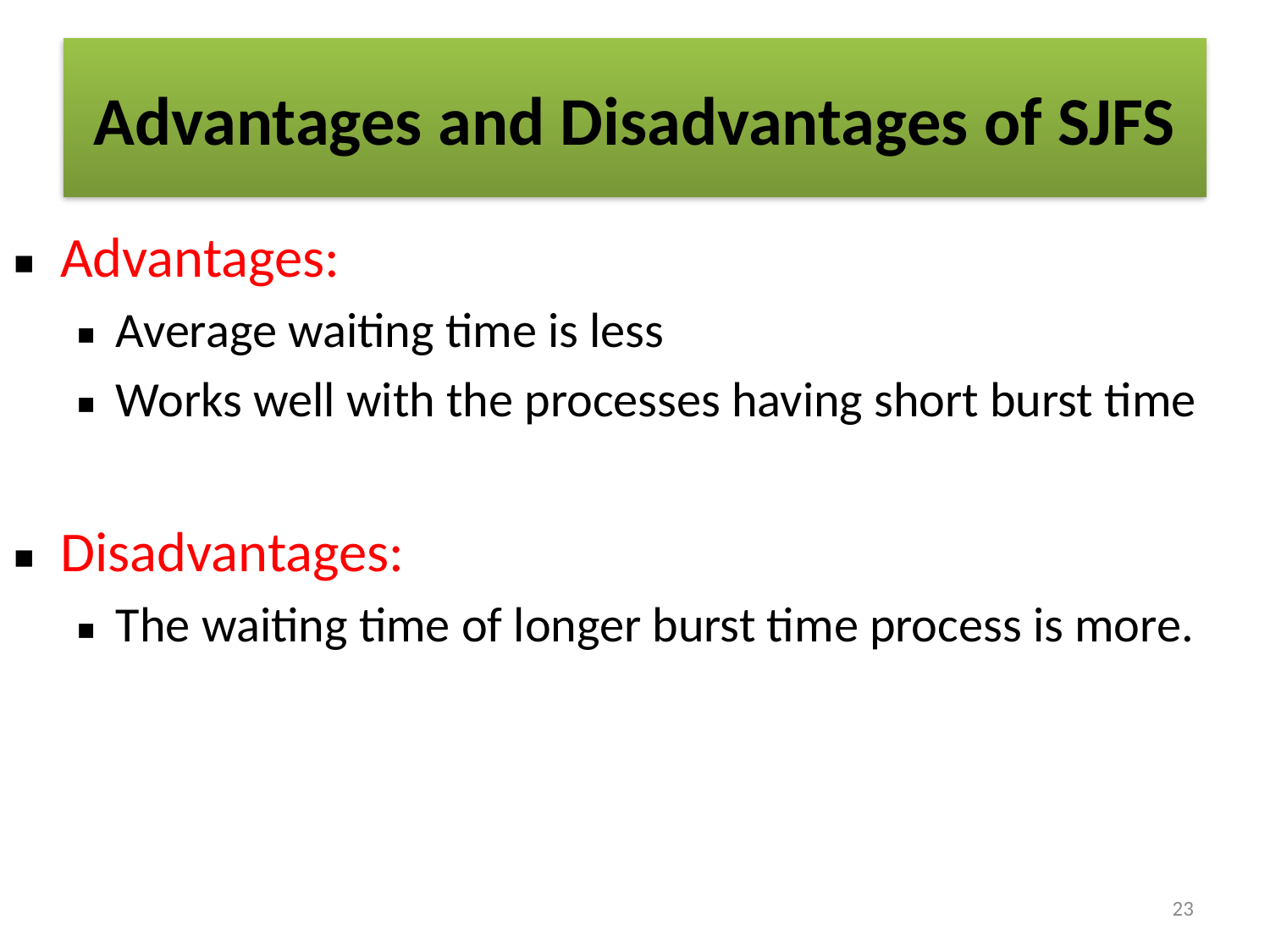

# Advantages and Disadvantages of SJFS
Advantages:
Average waiting time is less
Works well with the processes having short burst time

Disadvantages:
The waiting time of longer burst time process is more.
23